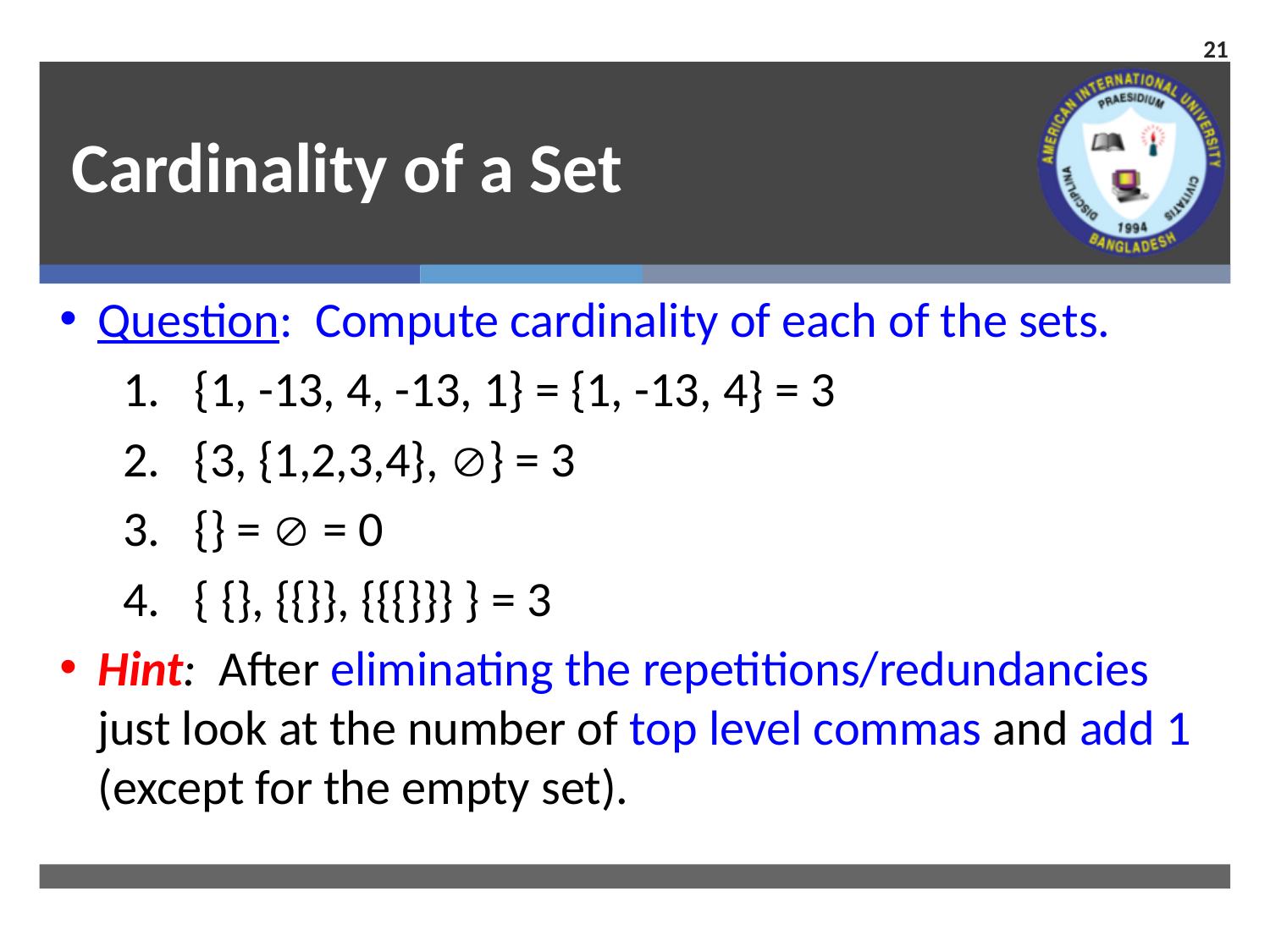

21
# Cardinality of a Set
Question:  Compute cardinality of each of the sets.
{1, -13, 4, -13, 1} = {1, -13, 4} = 3
{3, {1,2,3,4}, ∅} = 3
{} = ∅ = 0
{ {}, {{}}, {{{}}} } = 3
Hint:  After eliminating the repetitions/redundancies just look at the number of top level commas and add 1 (except for the empty set).